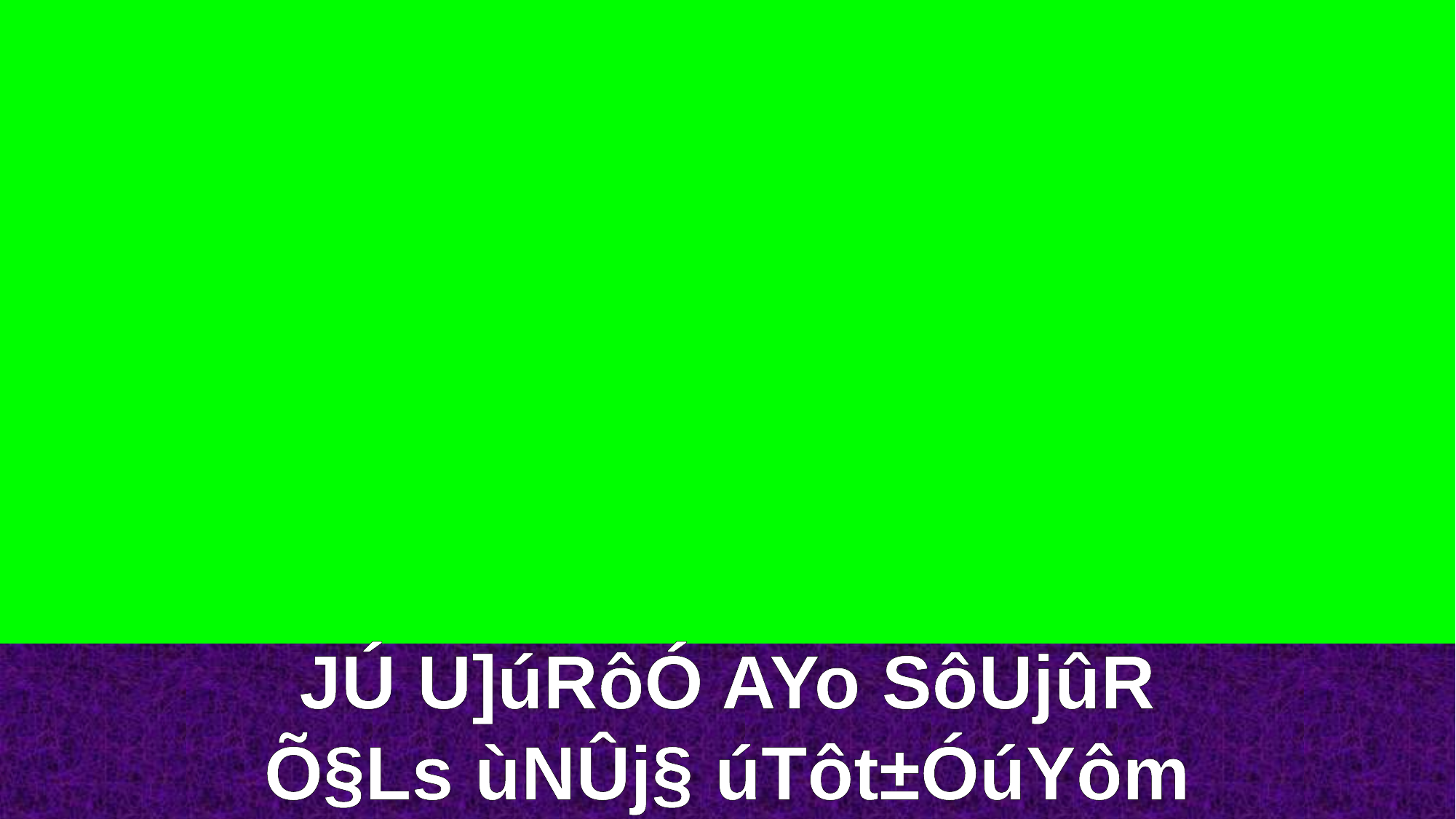

JÚ U]úRôÓ AYo SôUjûR
Õ§Ls ùNÛj§ úTôt±ÓúYôm